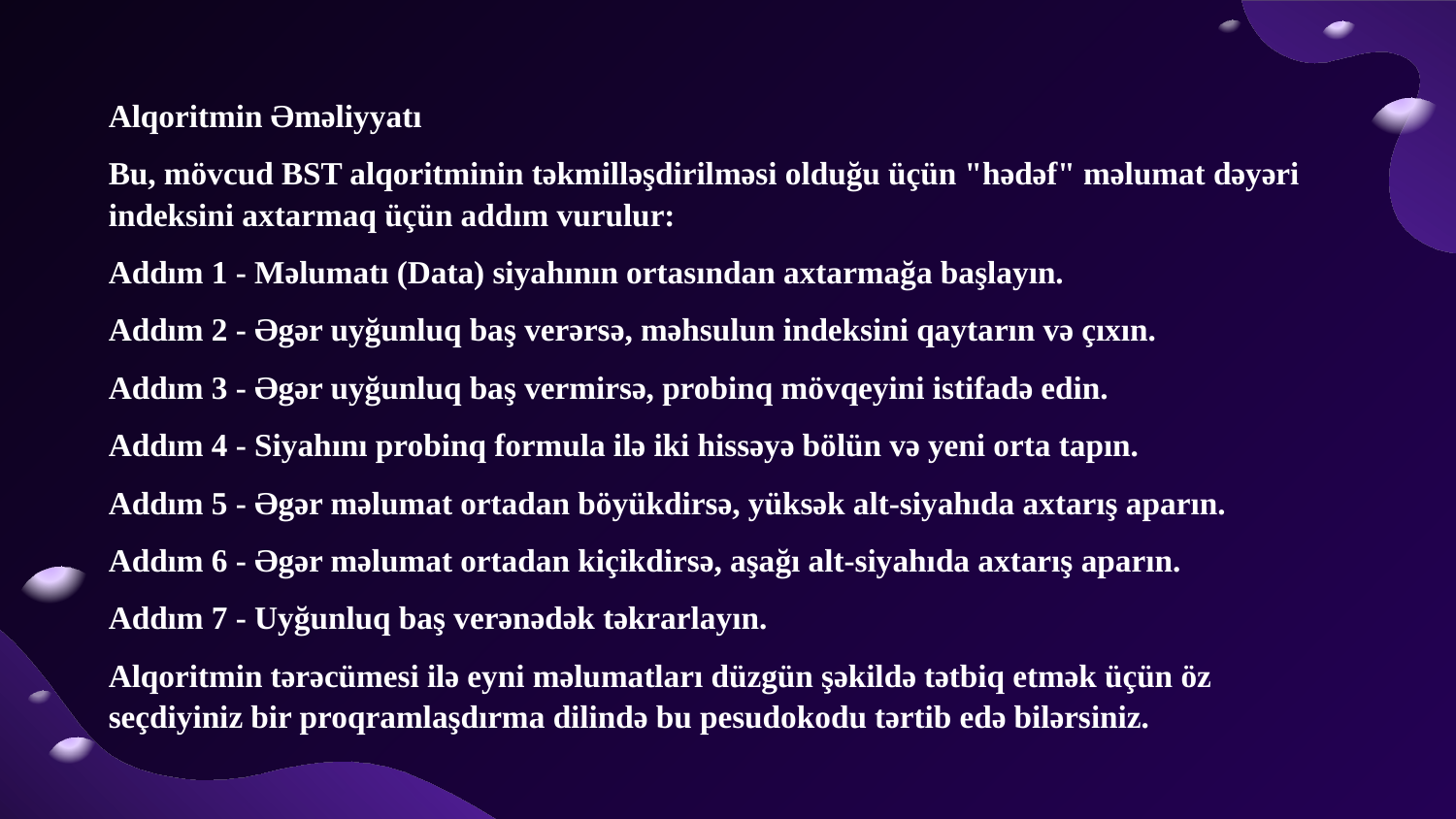

Alqoritmin Əməliyyatı
Bu, mövcud BST alqoritminin təkmilləşdirilməsi olduğu üçün "hədəf" məlumat dəyəri indeksini axtarmaq üçün addım vurulur:
Addım 1 - Məlumatı (Data) siyahının ortasından axtarmağa başlayın.
Addım 2 - Əgər uyğunluq baş verərsə, məhsulun indeksini qaytarın və çıxın.
Addım 3 - Əgər uyğunluq baş vermirsə, probinq mövqeyini istifadə edin.
Addım 4 - Siyahını probinq formula ilə iki hissəyə bölün və yeni orta tapın.
Addım 5 - Əgər məlumat ortadan böyükdirsə, yüksək alt-siyahıda axtarış aparın.
Addım 6 - Əgər məlumat ortadan kiçikdirsə, aşağı alt-siyahıda axtarış aparın.
Addım 7 - Uyğunluq baş verənədək təkrarlayın.
Alqoritmin tərəcümesi ilə eyni məlumatları düzgün şəkildə tətbiq etmək üçün öz seçdiyiniz bir proqramlaşdırma dilində bu pesudokodu tərtib edə bilərsiniz.